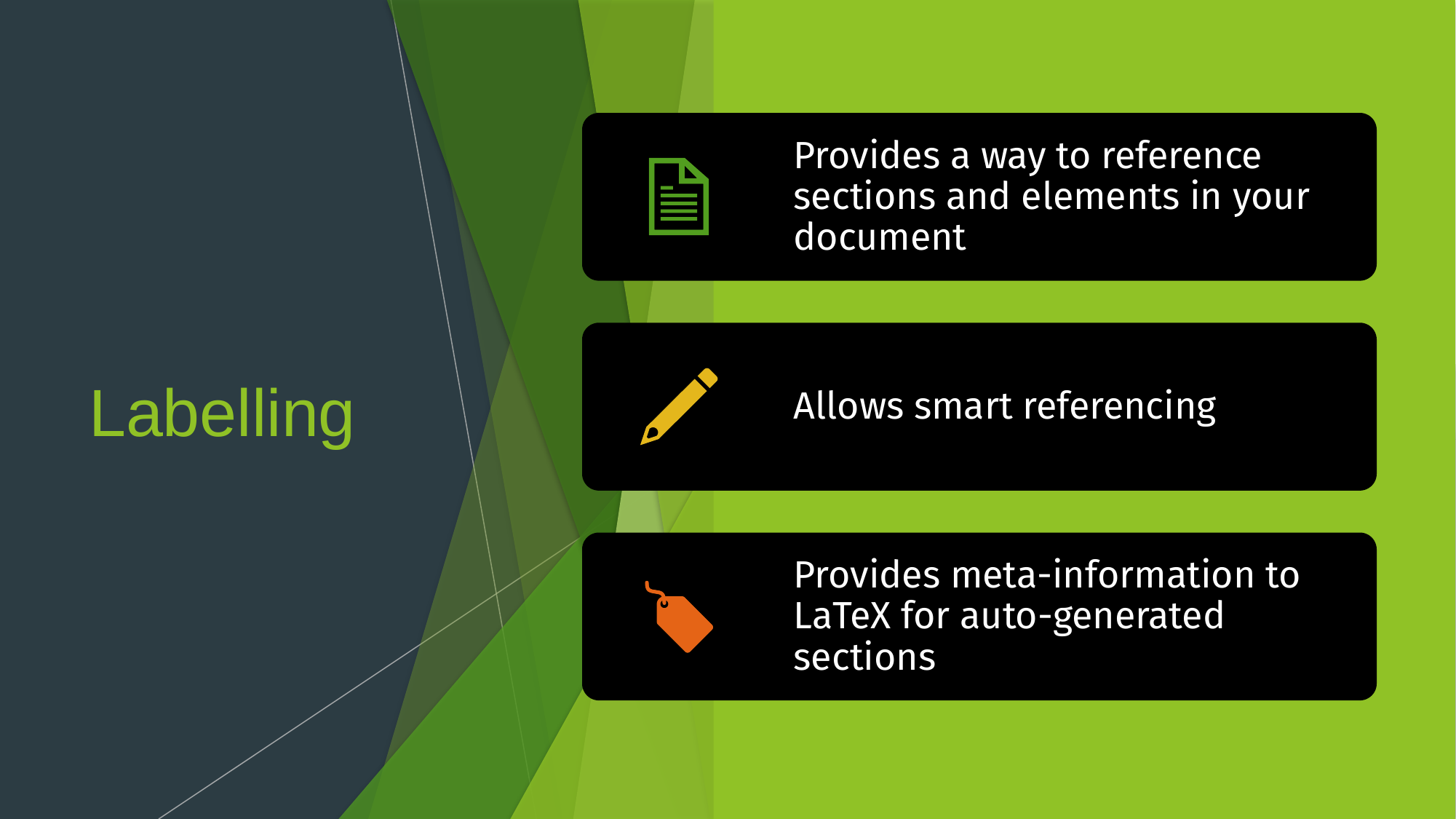

Provides a way to reference sections and elements in your document
Allows smart referencing
Provides meta-information to LaTeX for auto-generated sections
# Labelling